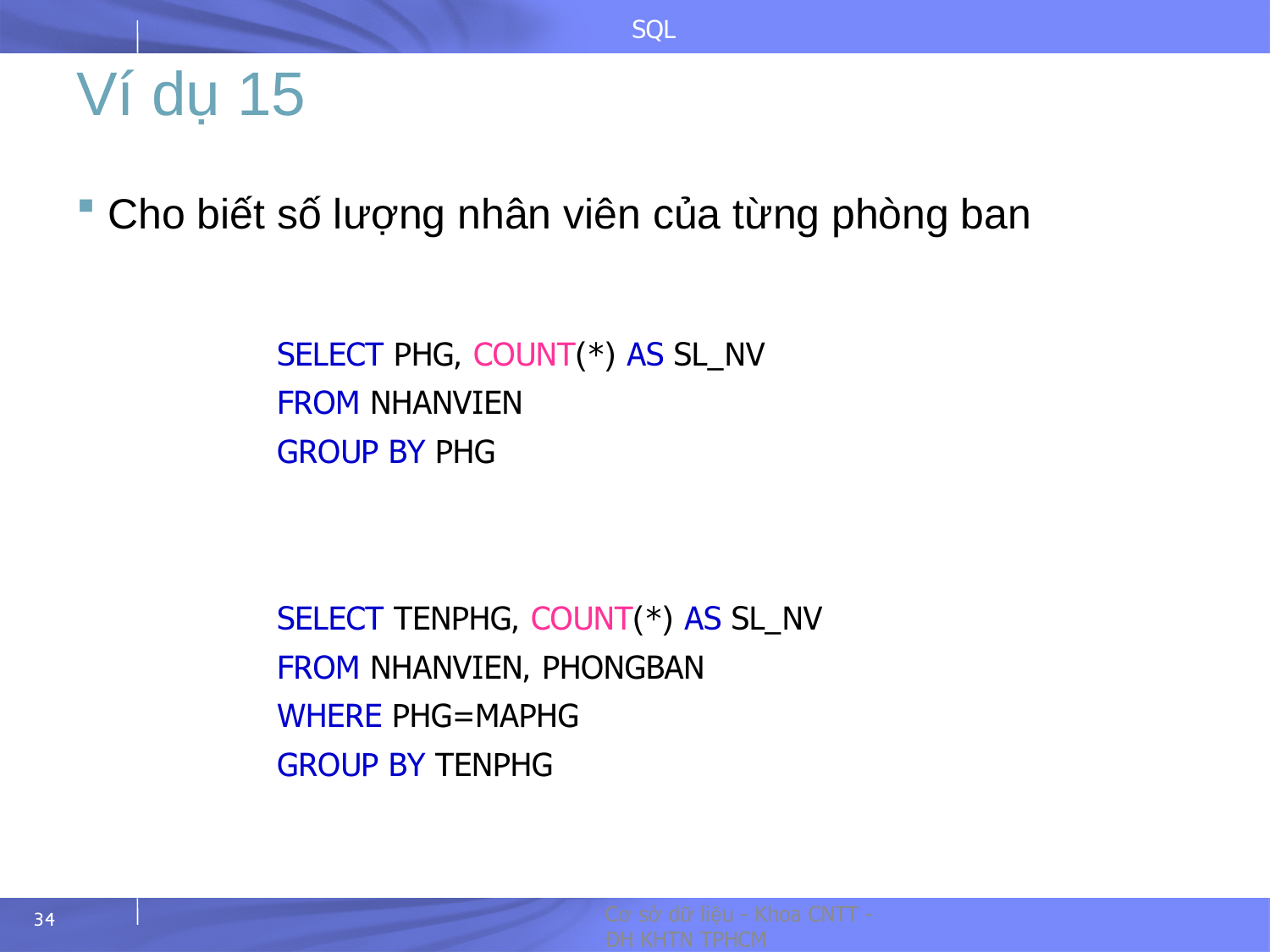

# Ví dụ 15
Cho biết số lượng nhân viên của từng phòng ban

SELECT PHG, COUNT(*) AS SL_NV
FROM NHANVIEN
GROUP BY PHG
SELECT TENPHG, COUNT(*) AS SL_NV
FROM NHANVIEN, PHONGBAN
WHERE PHG=MAPHG
GROUP BY TENPHG
Cơ sở dữ liệu - Khoa CNTT - ĐH KHTN TPHCM
34